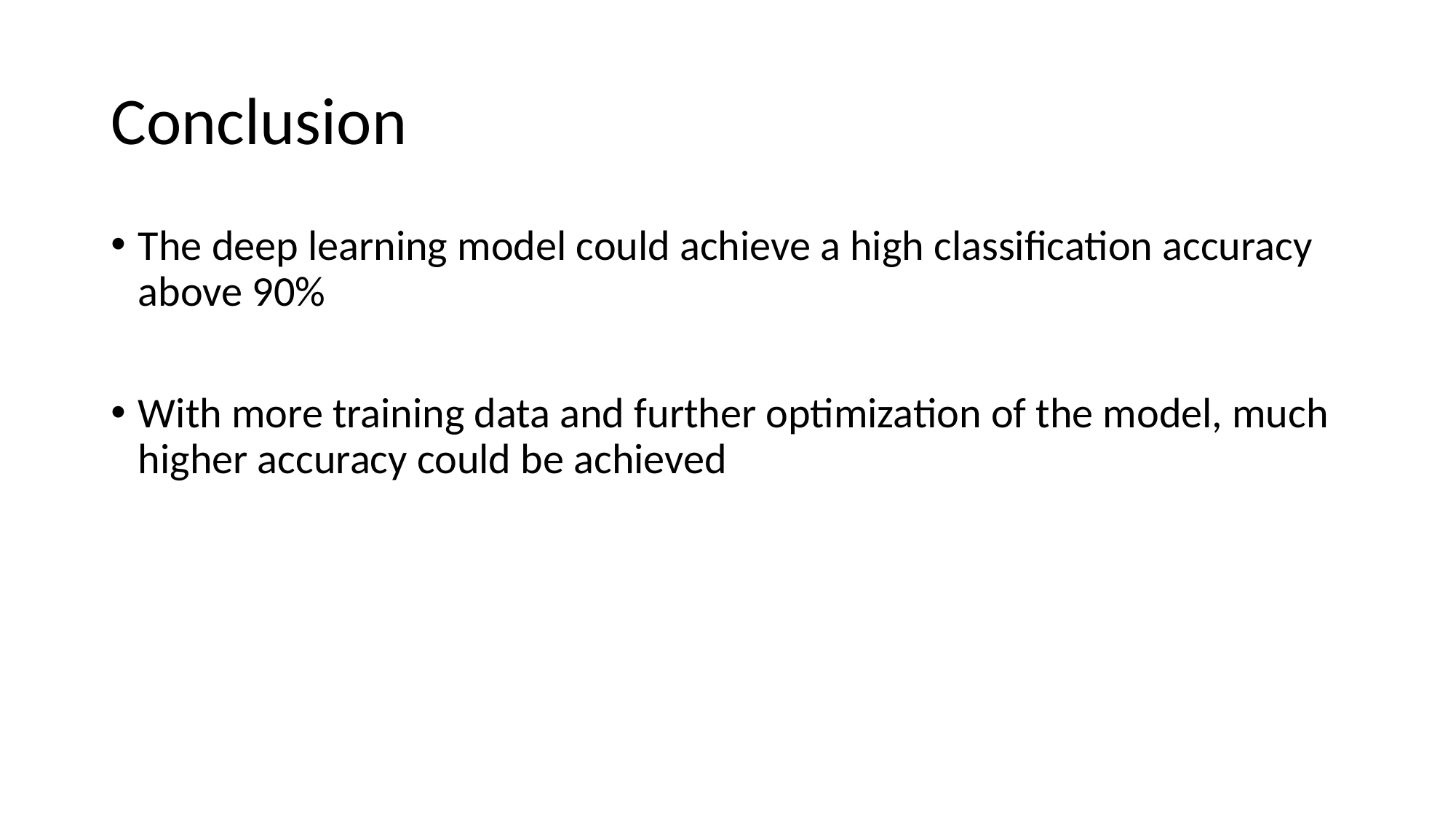

# Conclusion
The deep learning model could achieve a high classification accuracy above 90%

With more training data and further optimization of the model, much higher accuracy could be achieved